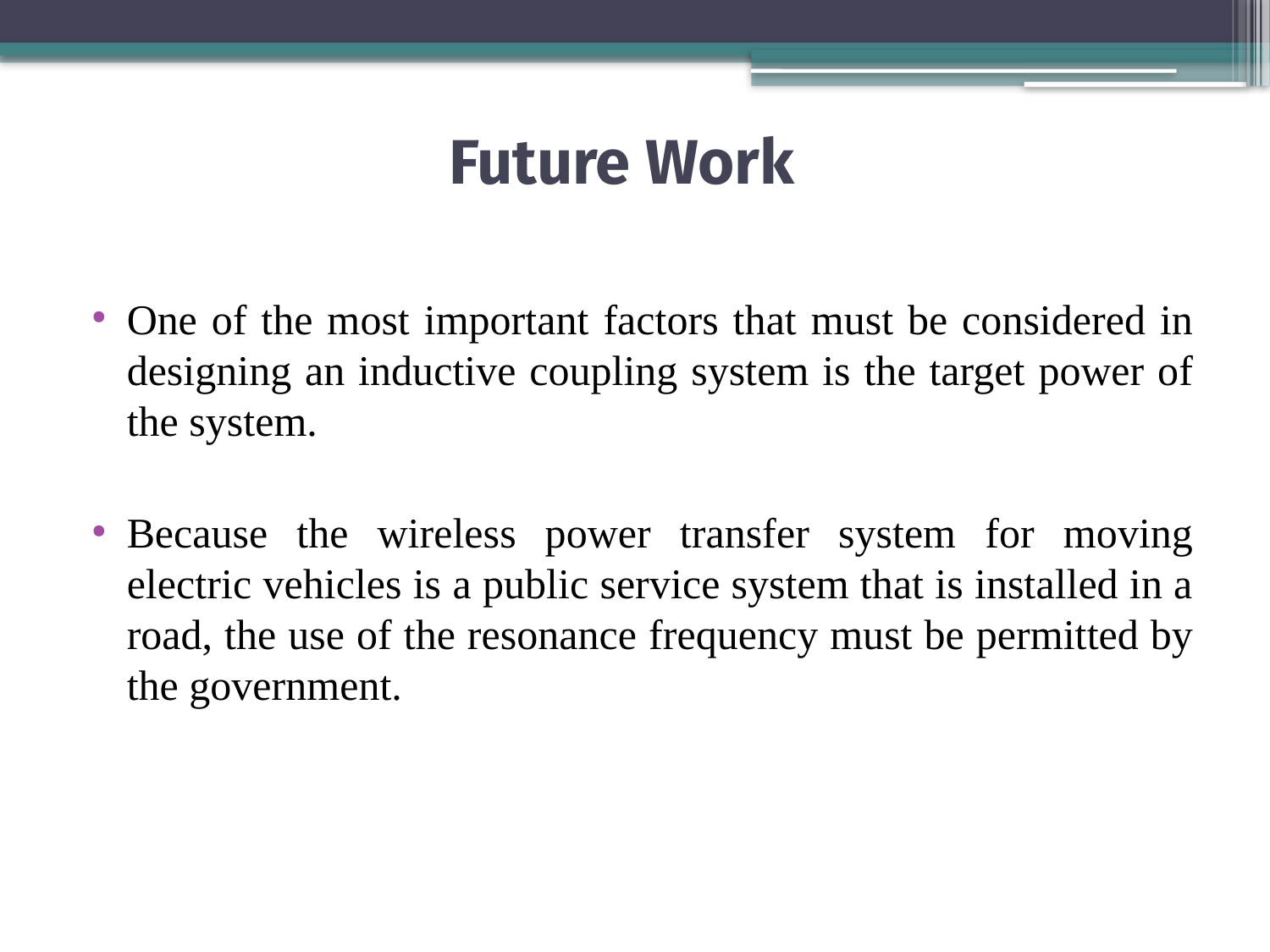

# Future Work
One of the most important factors that must be considered in designing an inductive coupling system is the target power of the system.

Because the wireless power transfer system for moving electric vehicles is a public service system that is installed in a road, the use of the resonance frequency must be permitted by the government.